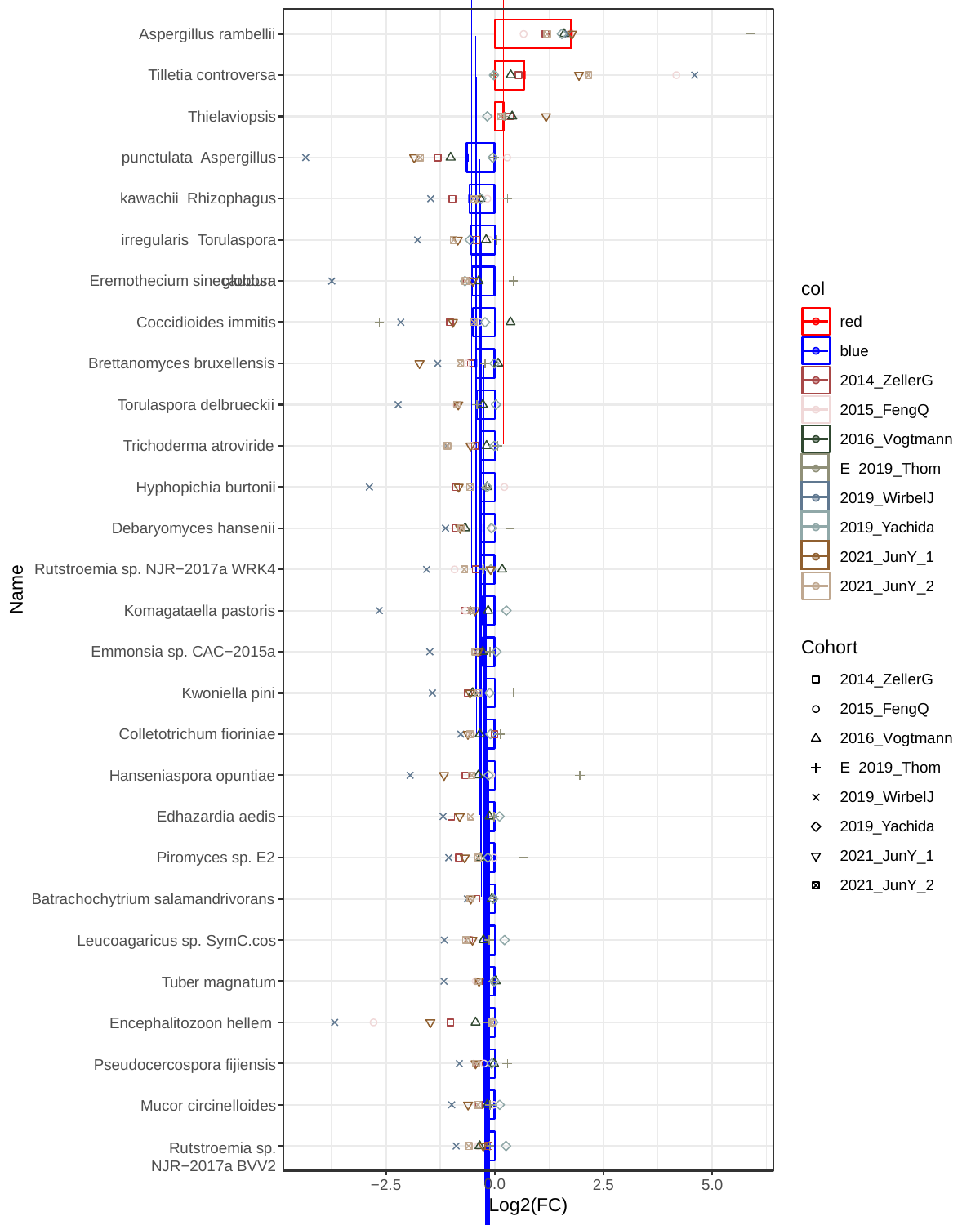

Aspergillus rambellii
Tilletia controversa  Thielaviopsis punctulata  Aspergillus kawachii  Rhizophagus irregularis  Torulaspora globosa

Eremothecium sinecaudum
col

red
blue  2014_ZellerG  2015_FengQ  2016_VogtmannE  2019_Thom  2019_WirbelJ  2019_Yachida  2021_JunY_1
2021_JunY_2
Coccidioides immitis

Brettanomyces bruxellensis

Torulaspora delbrueckii

Trichoderma atroviride

|  |
| --- |
|  |
|  |
|  |
|  |
|  |
|  |
|  |

Hyphopichia burtonii

Debaryomyces hansenii

Rutstroemia sp. NJR−2017a WRK4
Name

Komagataella pastoris

Cohort
2014_ZellerG  2015_FengQ  2016_VogtmannE  2019_Thom  2019_WirbelJ  2019_Yachida  2021_JunY_1
2021_JunY_2
Emmonsia sp. CAC−2015a

Kwoniella pini

Colletotrichum fioriniae

Hanseniaspora opuntiae

Edhazardia aedis

Piromyces sp. E2

Batrachochytrium salamandrivorans

Leucoagaricus sp. SymC.cos
Tuber magnatum  Encephalitozoon hellem  Pseudocercospora fijiensis  Mucor circinelloides

Rutstroemia sp. NJR−2017a BVV2

−2.5
0.0
Log2(FC)
2.5
5.0